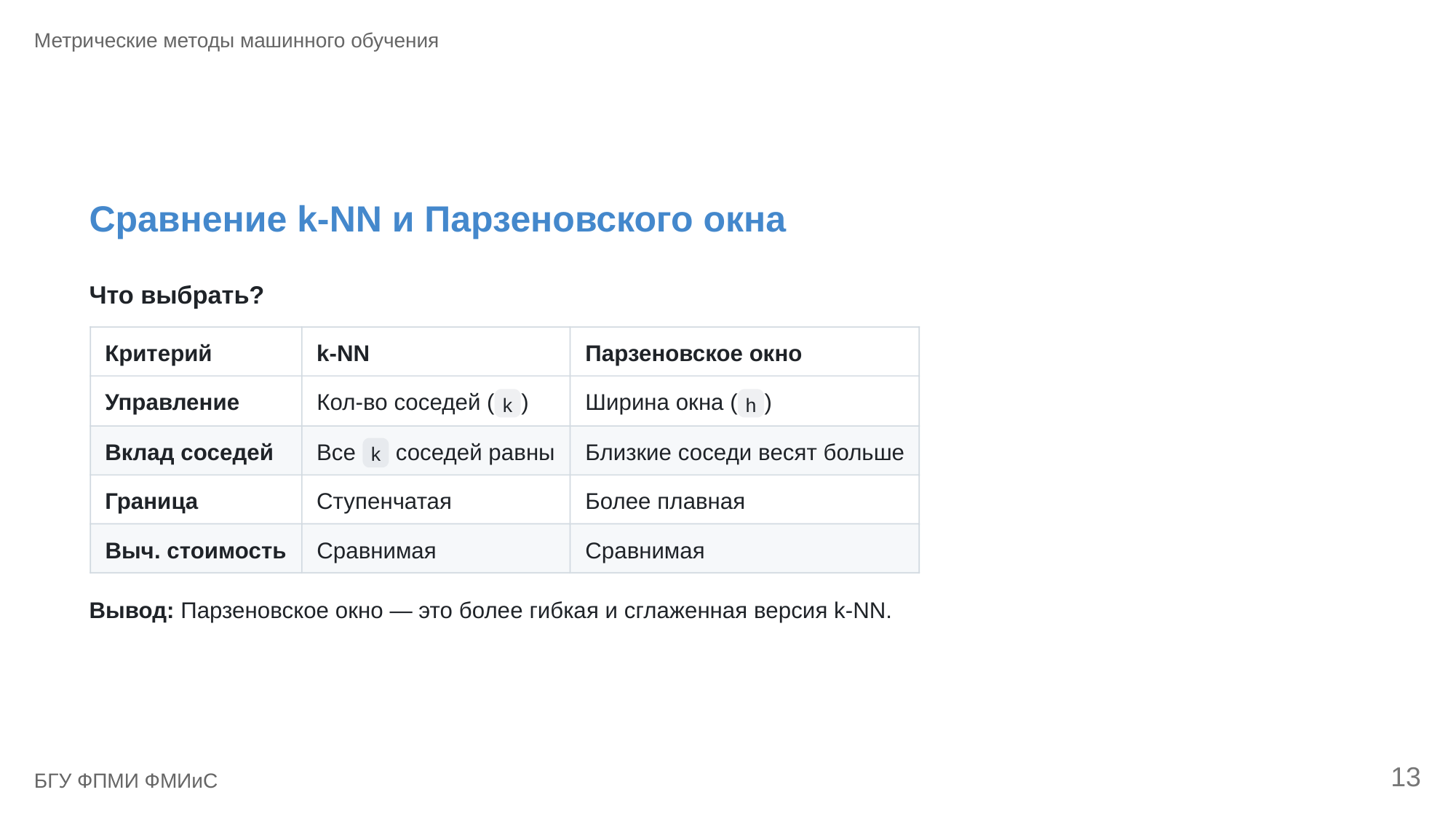

Метрические методы машинного обучения
Сравнение k-NN и Парзеновского окна
Что выбрать?

Критерий
k-NN
Парзеновское окно

Управление
Кол-во соседей (
)
Ширина окна (
)

k
h

Вклад соседей
Все
 соседей равны
Близкие соседи весят больше

k

Граница
Ступенчатая
Более плавная

Выч. стоимость
Сравнимая
Сравнимая

Вывод: Парзеновское окно — это более гибкая и сглаженная версия k-NN.
13
БГУ ФПМИ ФМИиС